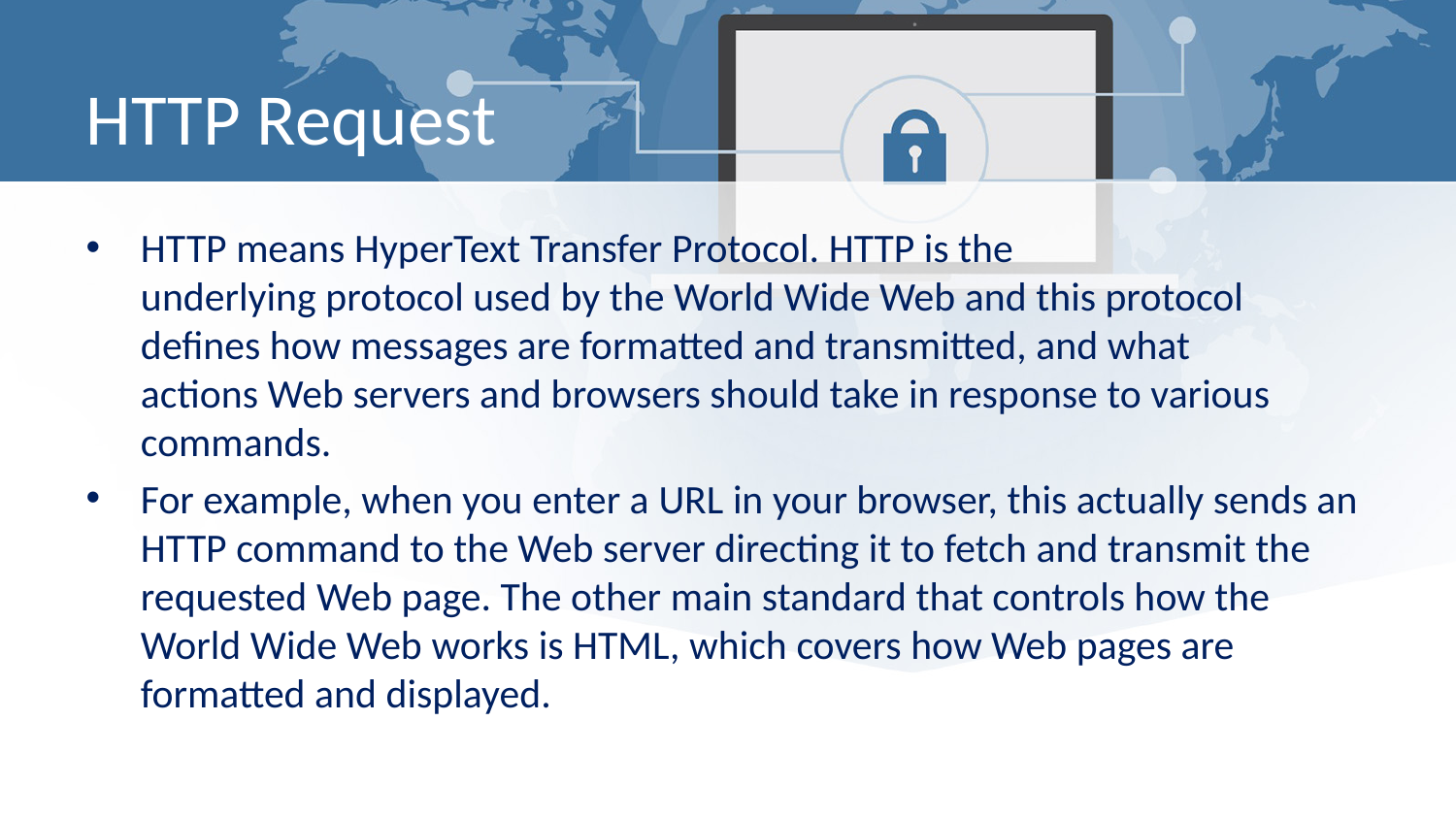

# HTTP Request
HTTP means HyperText Transfer Protocol. HTTP is the underlying protocol used by the World Wide Web and this protocol defines how messages are formatted and transmitted, and what actions Web servers and browsers should take in response to various commands.
For example, when you enter a URL in your browser, this actually sends an HTTP command to the Web server directing it to fetch and transmit the requested Web page. The other main standard that controls how the World Wide Web works is HTML, which covers how Web pages are formatted and displayed.